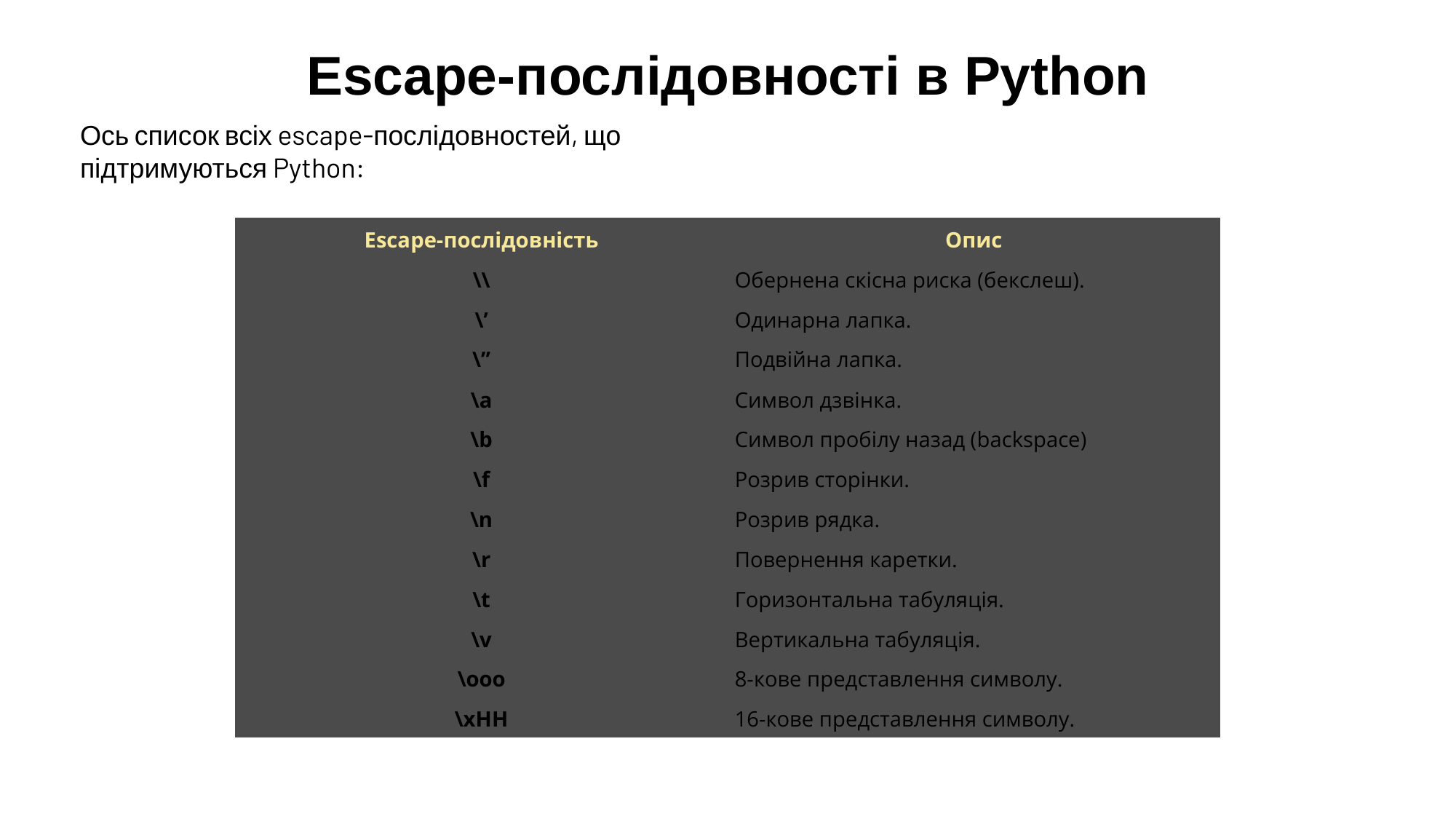

Escape-послідовності в Python
Ось список всіх escape-послідовностей, що підтримуються Python:
| Escape-послідовність | Опис |
| --- | --- |
| \\ | Обернена скісна риска (бекслеш). |
| \’ | Одинарна лапка. |
| \” | Подвійна лапка. |
| \a | Символ дзвінка. |
| \b | Символ пробілу назад (backspace) |
| \f | Розрив сторінки. |
| \n | Розрив рядка. |
| \r | Повернення каретки. |
| \t | Горизонтальна табуляція. |
| \v | Вертикальна табуляція. |
| \ooo | 8-кове представлення символу. |
| \xHH | 16-кове представлення символу. |